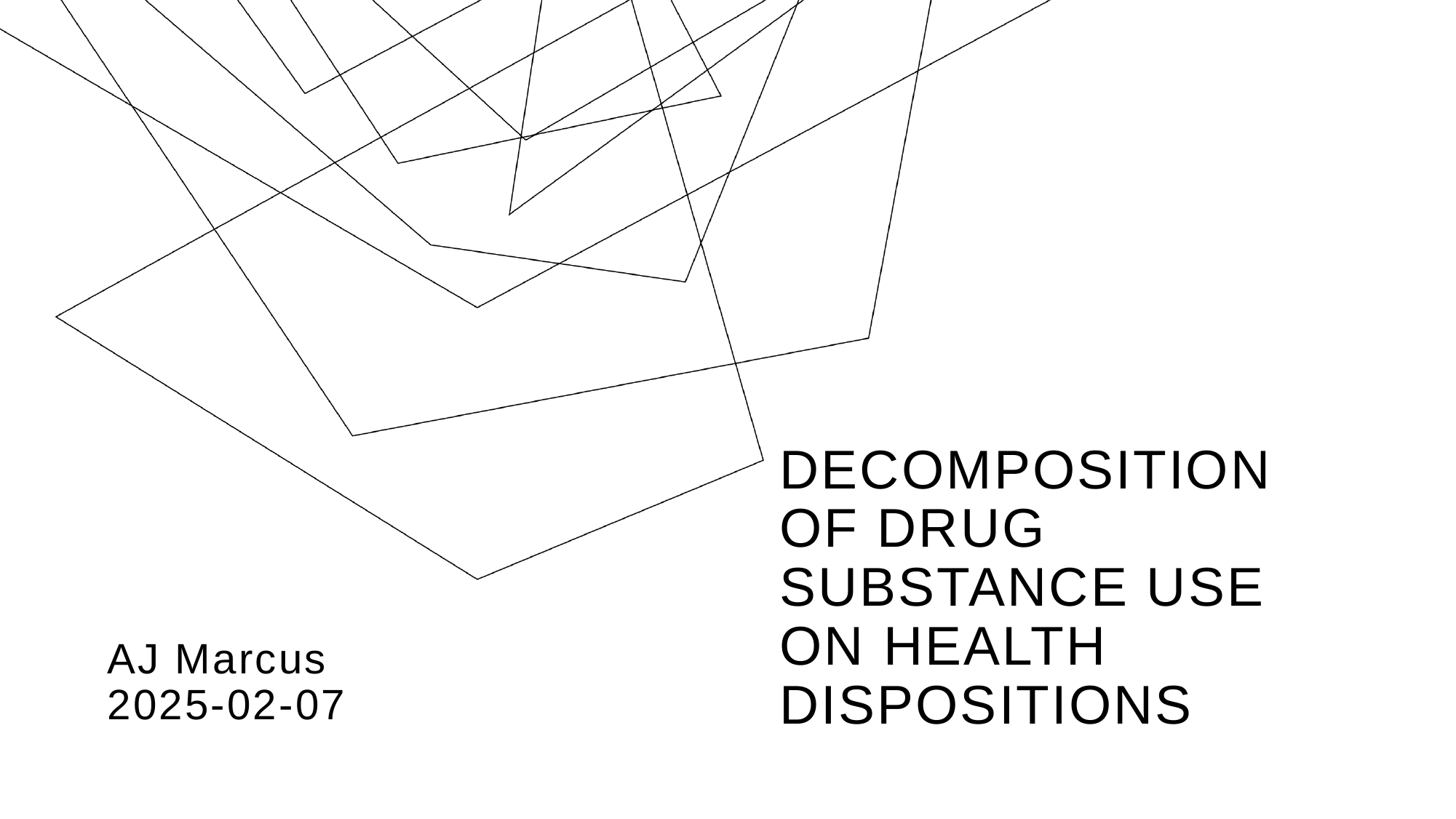

# Decomposition of Drug Substance Use on Health Dispositions
AJ Marcus
2025-02-07